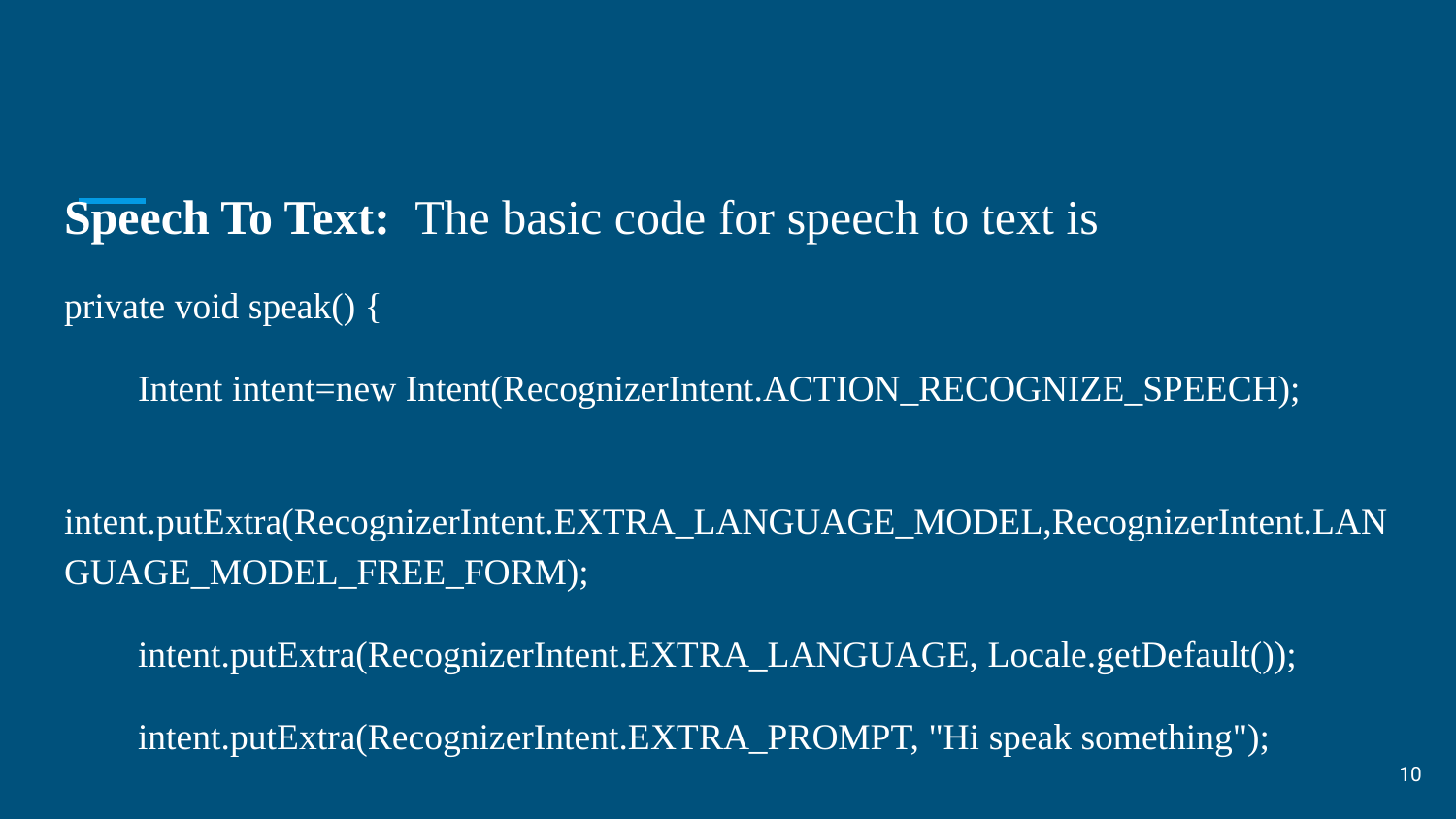

#
Speech To Text:  The basic code for speech to text is
private void speak() {
        Intent intent=new Intent(RecognizerIntent.ACTION_RECOGNIZE_SPEECH);
       intent.putExtra(RecognizerIntent.EXTRA_LANGUAGE_MODEL,RecognizerIntent.LANGUAGE_MODEL_FREE_FORM);
        intent.putExtra(RecognizerIntent.EXTRA_LANGUAGE, Locale.getDefault());
        intent.putExtra(RecognizerIntent.EXTRA_PROMPT, "Hi speak something");

10